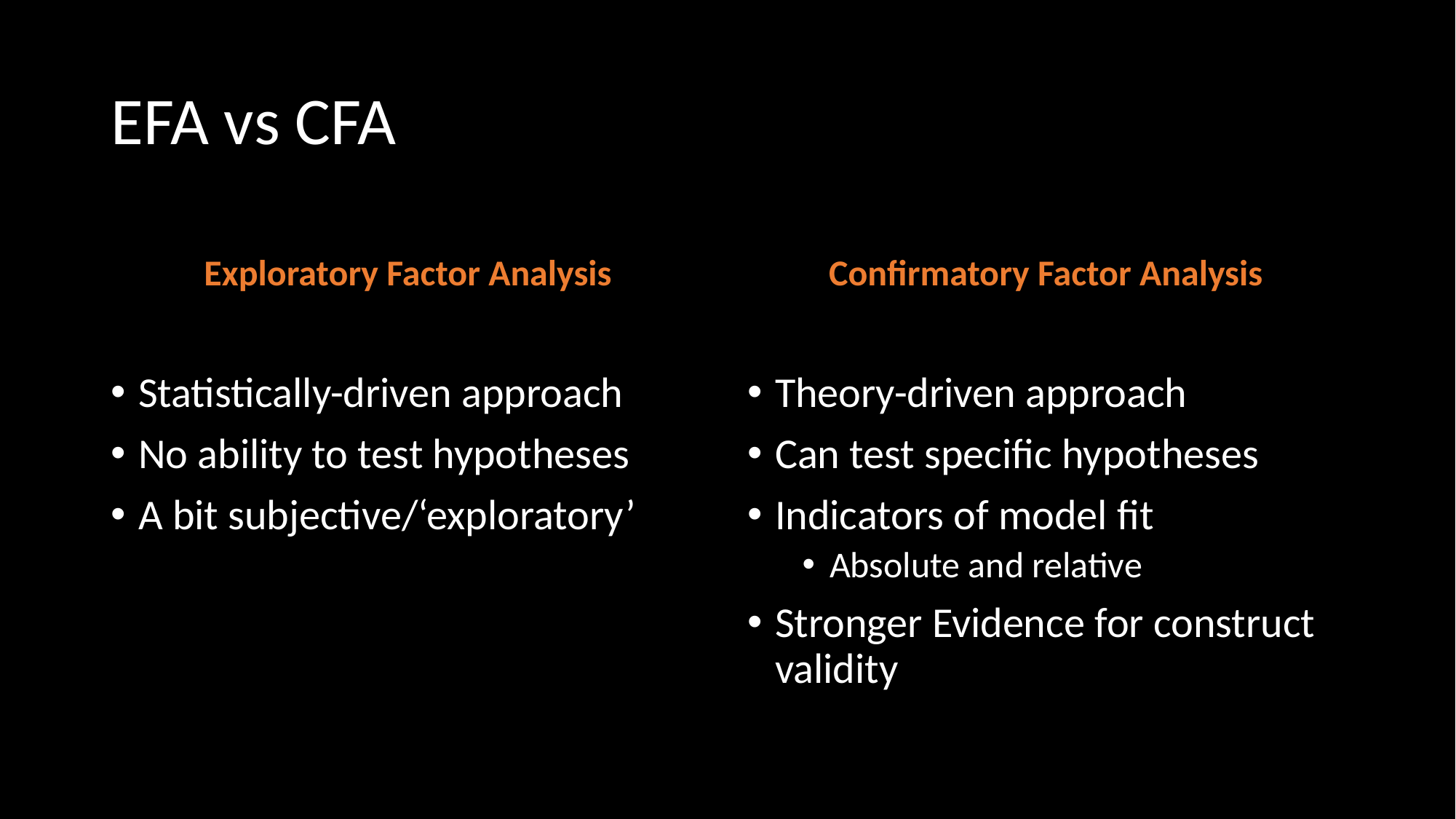

# EFA vs CFA
Exploratory Factor Analysis
Confirmatory Factor Analysis

Statistically-driven approach
No ability to test hypotheses
A bit subjective/‘exploratory’

Theory-driven approach
Can test specific hypotheses
Indicators of model fit
Absolute and relative
Stronger Evidence for construct validity